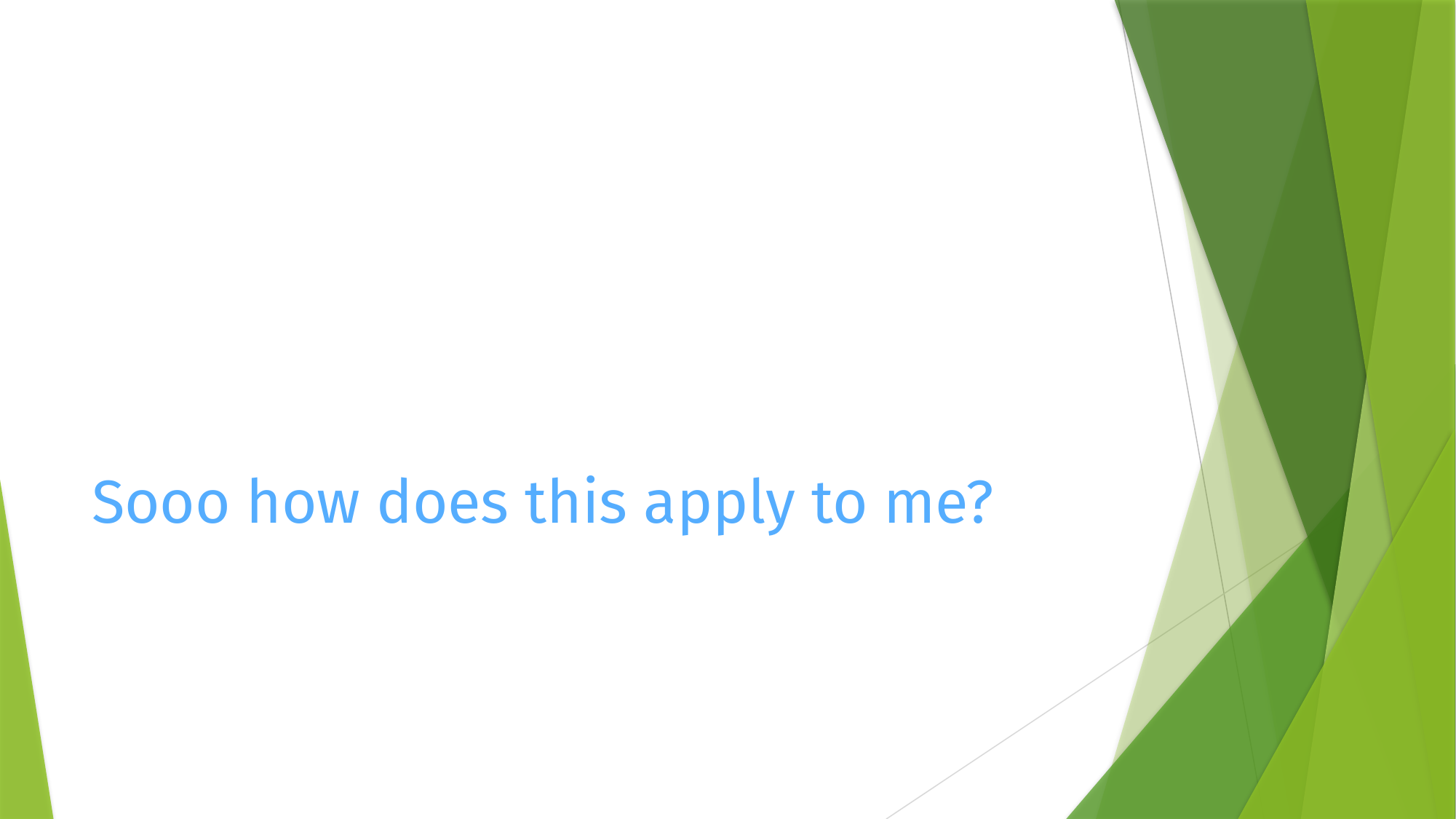

# Sooo how does this apply to me?